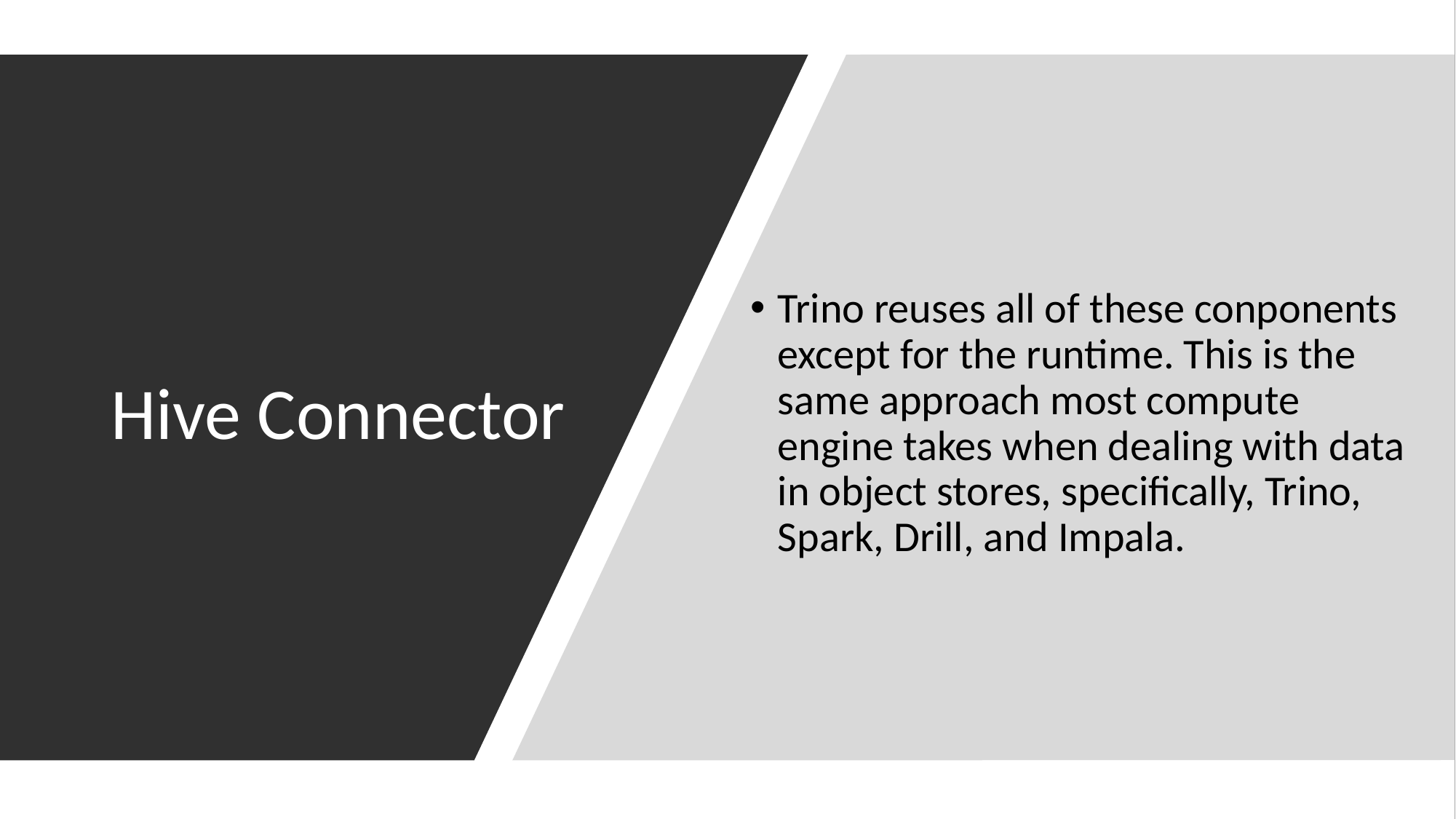

# Hive Connector
Trino reuses all of these conponents except for the runtime. This is the same approach most compute engine takes when dealing with data in object stores, specifically, Trino, Spark, Drill, and Impala.